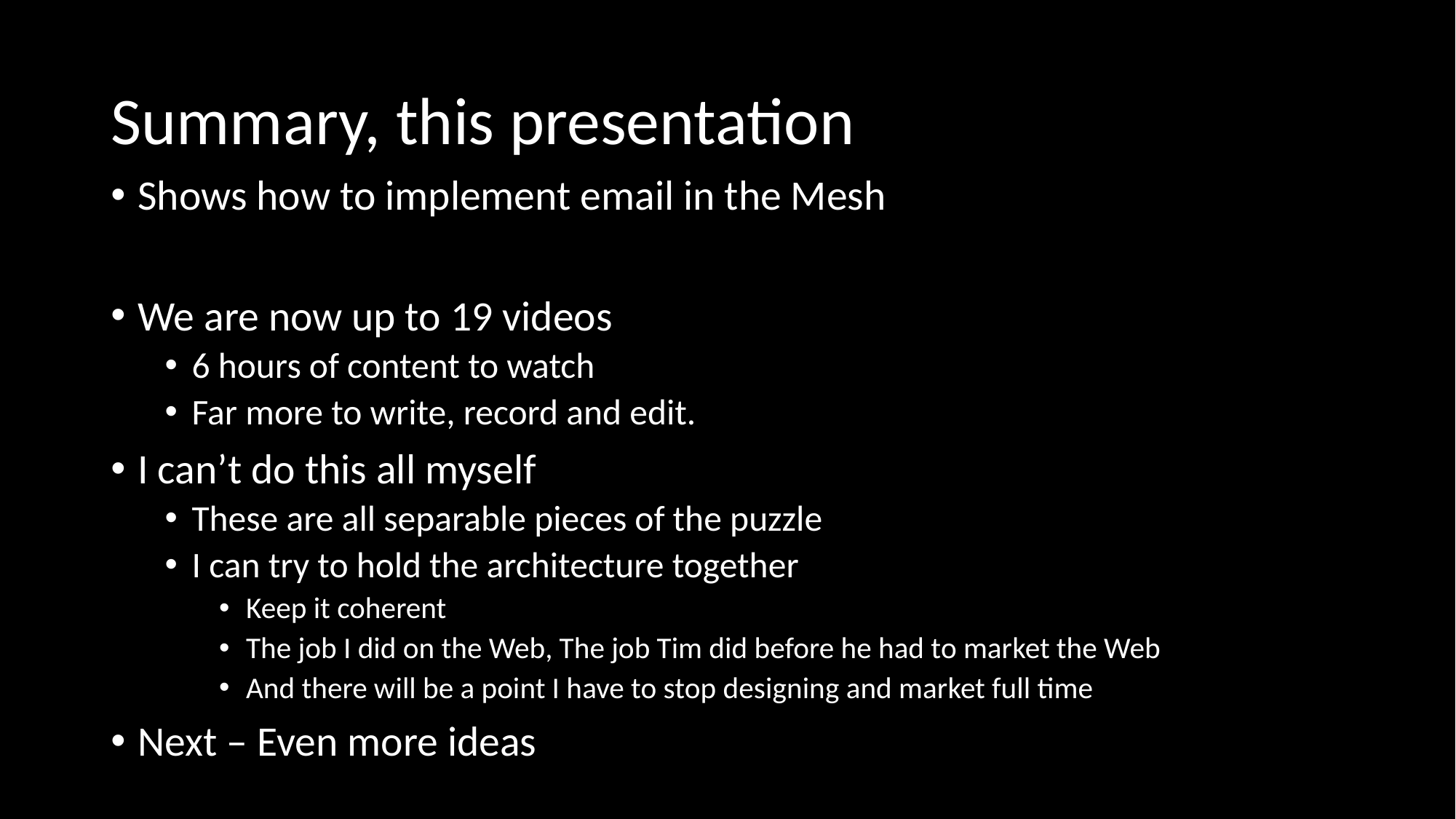

# Summary, this presentation
Shows how to implement email in the Mesh

We are now up to 19 videos
6 hours of content to watch
Far more to write, record and edit.
I can’t do this all myself
These are all separable pieces of the puzzle
I can try to hold the architecture together
Keep it coherent
The job I did on the Web, The job Tim did before he had to market the Web
And there will be a point I have to stop designing and market full time
Next – Even more ideas